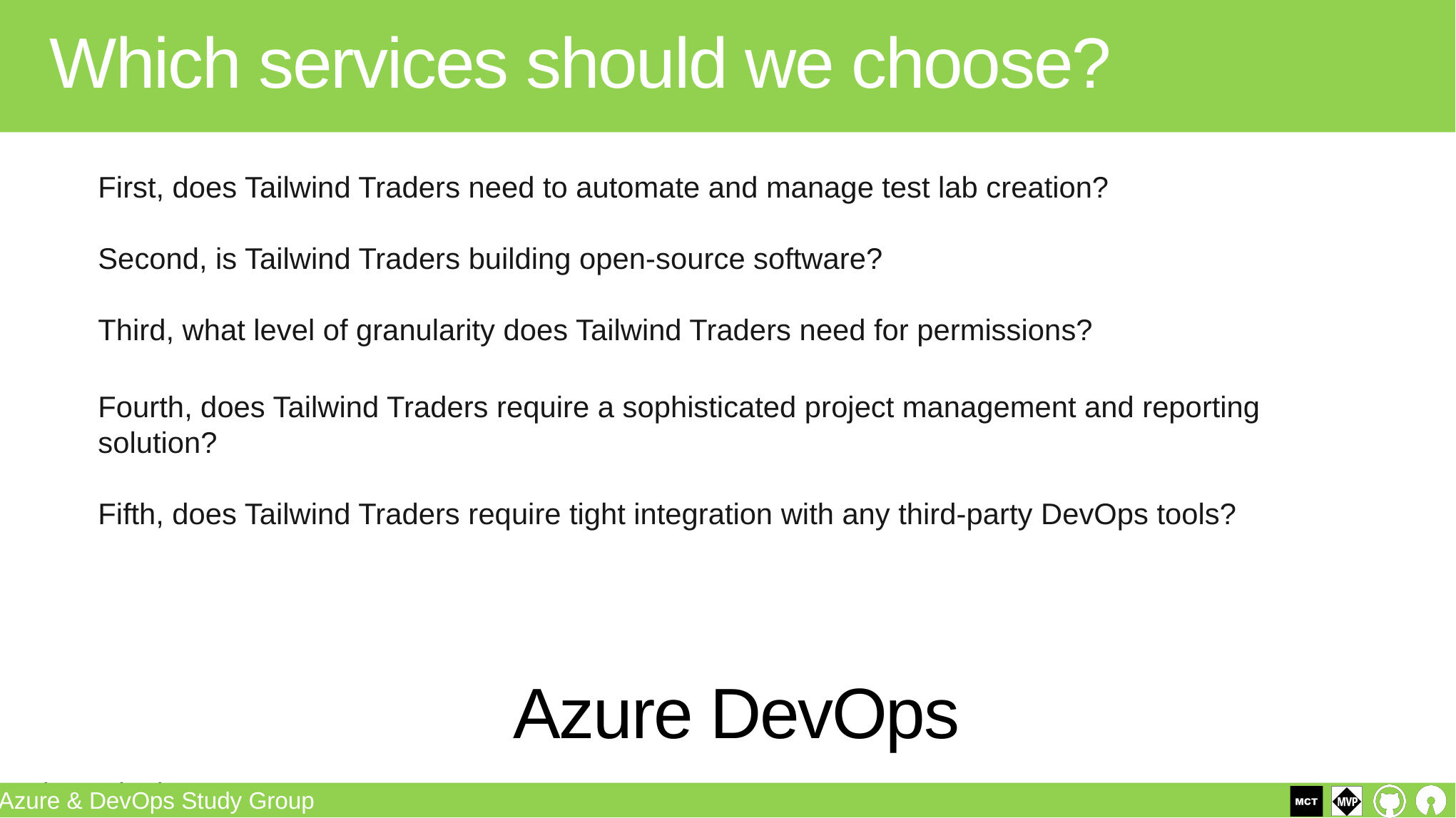

Which services should we choose?
First, does Tailwind Traders need to automate and manage test lab creation?

Second, is Tailwind Traders building open-source software?

Third, what level of granularity does Tailwind Traders need for permissions?

Fourth, does Tailwind Traders require a sophisticated project management and reporting solution?

Fifth, does Tailwind Traders require tight integration with any third-party DevOps tools?

Azure DevOps